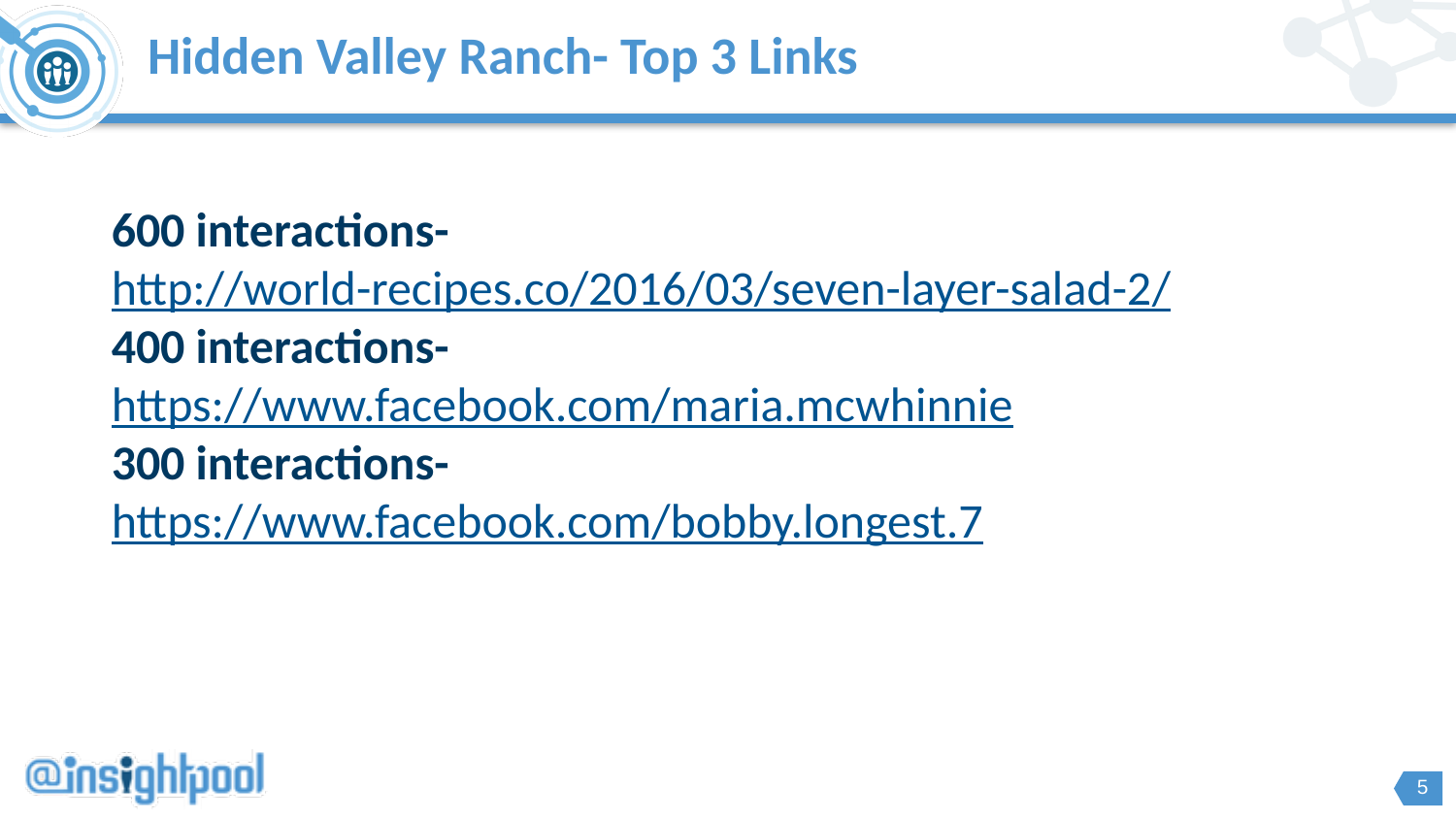

Hidden Valley Ranch- Top 3 Links
600 interactions-
http://world-recipes.co/2016/03/seven-layer-salad-2/
400 interactions-
https://www.facebook.com/maria.mcwhinnie
300 interactions-
https://www.facebook.com/bobby.longest.7